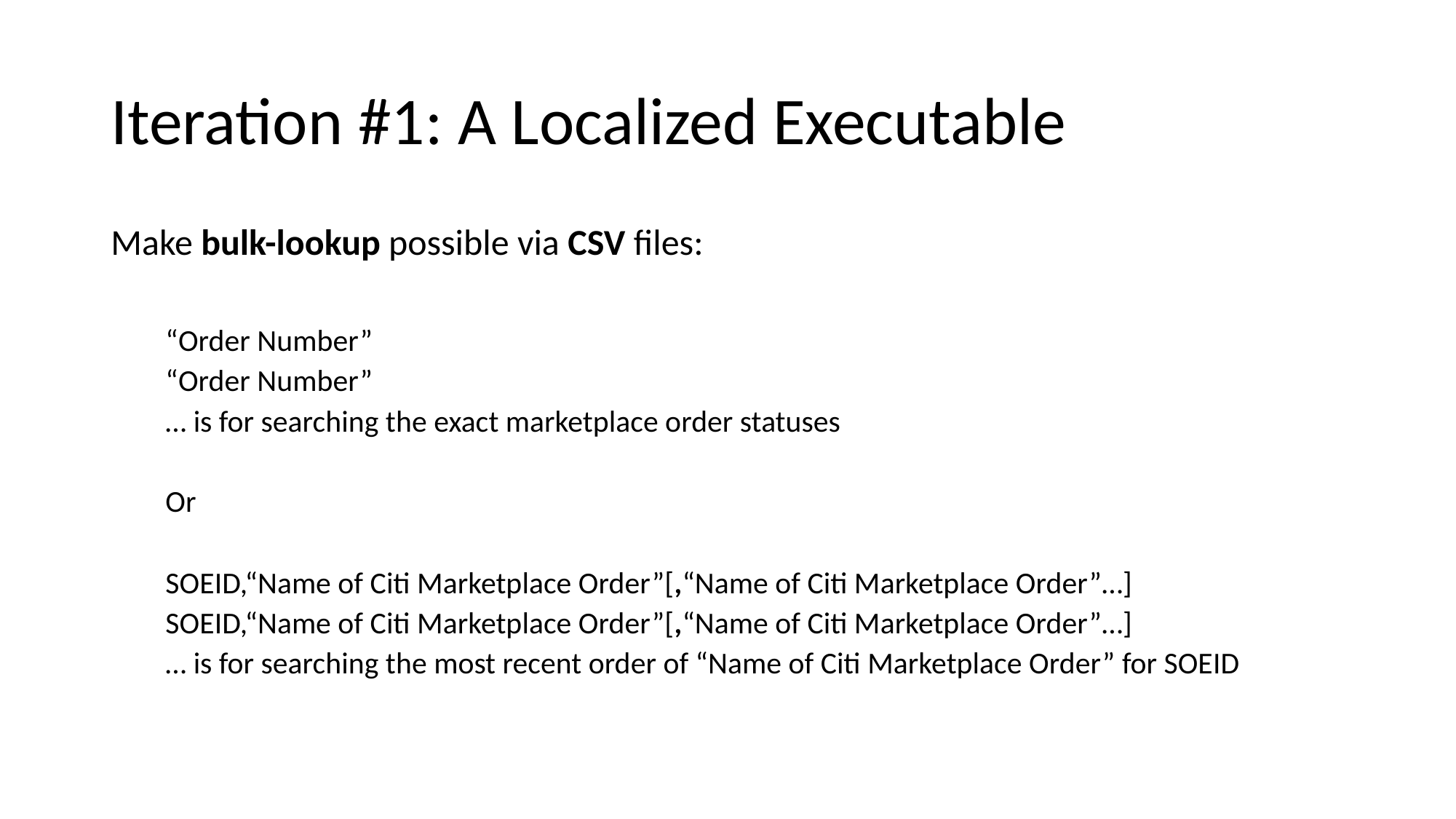

# Iteration #1: A Localized Executable
Make bulk-lookup possible via CSV files:

“Order Number”
“Order Number”
… is for searching the exact marketplace order statuses

Or

SOEID,“Name of Citi Marketplace Order”[,“Name of Citi Marketplace Order”…]
SOEID,“Name of Citi Marketplace Order”[,“Name of Citi Marketplace Order”…]
… is for searching the most recent order of “Name of Citi Marketplace Order” for SOEID